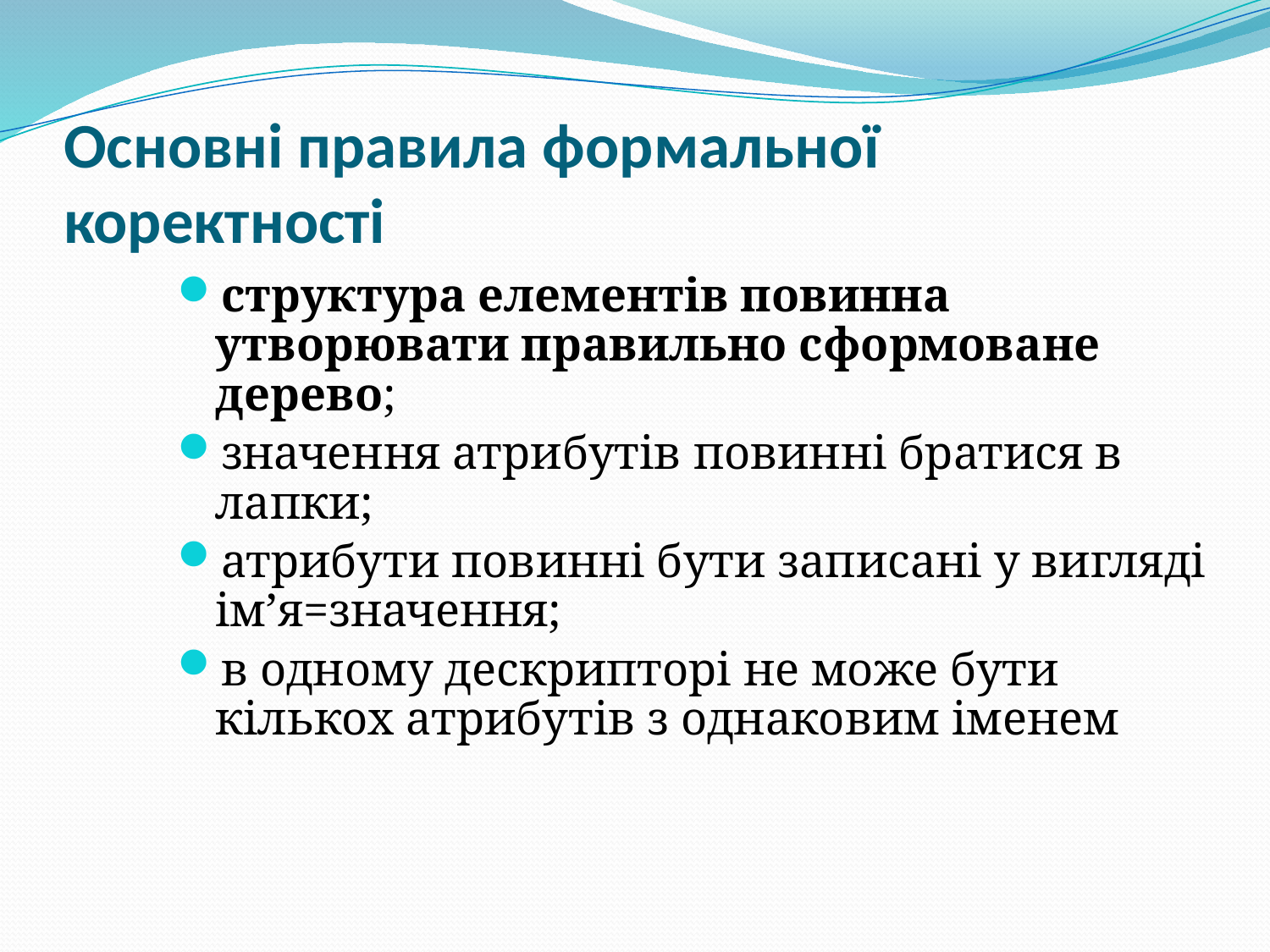

# Основні правила формальної коректності
структура елементів повинна утворювати правильно сформоване дерево;
значення атрибутів повинні братися в лапки;
атрибути повинні бути записані у вигляді ім’я=значення;
в одному дескрипторі не може бути кількох атрибутів з однаковим іменем